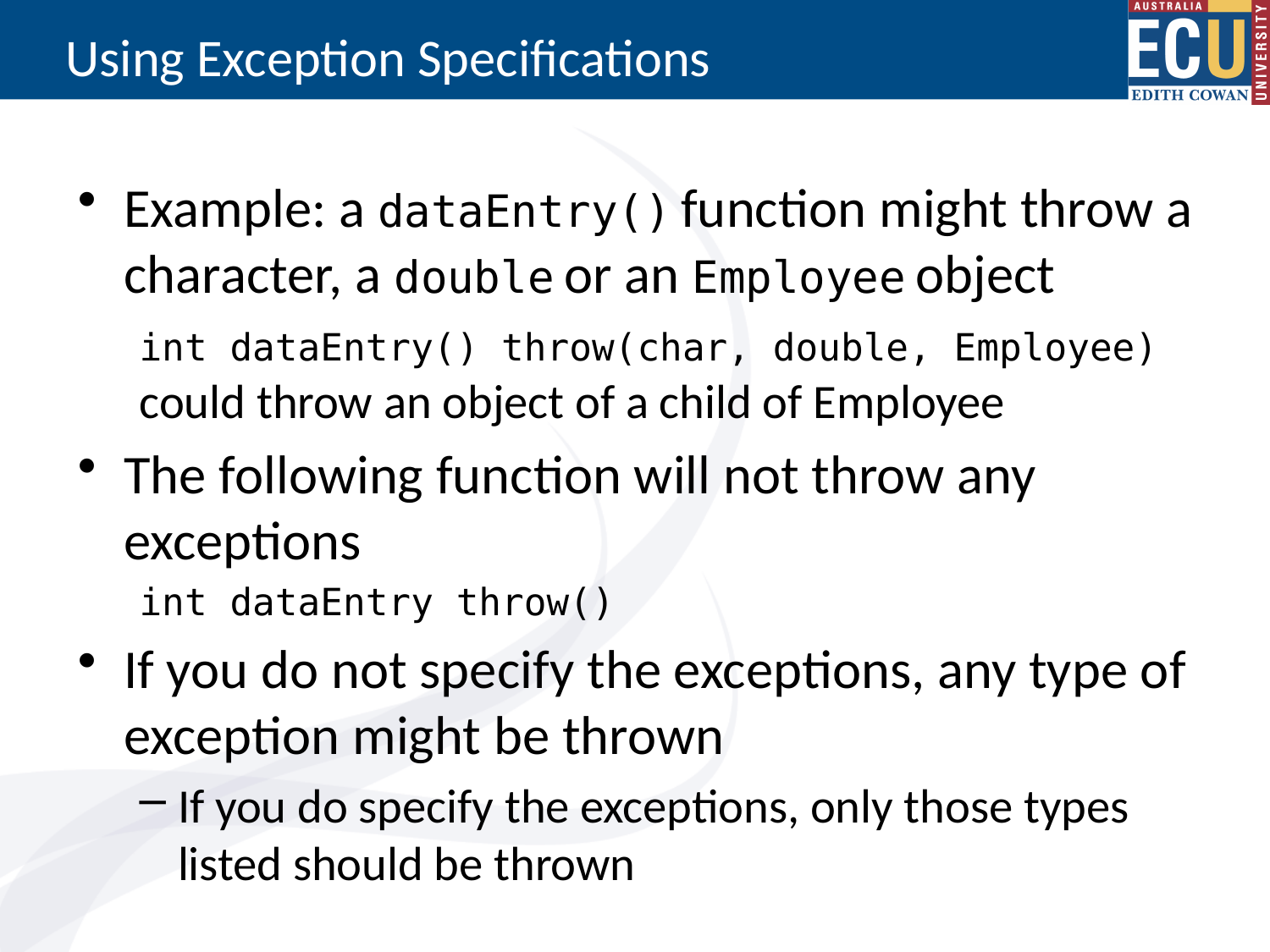

# Using Exception Specifications
Example: a dataEntry() function might throw a character, a double or an Employee object
int dataEntry() throw(char, double, Employee) could throw an object of a child of Employee
The following function will not throw any exceptions
int dataEntry throw()
If you do not specify the exceptions, any type of exception might be thrown
If you do specify the exceptions, only those types listed should be thrown